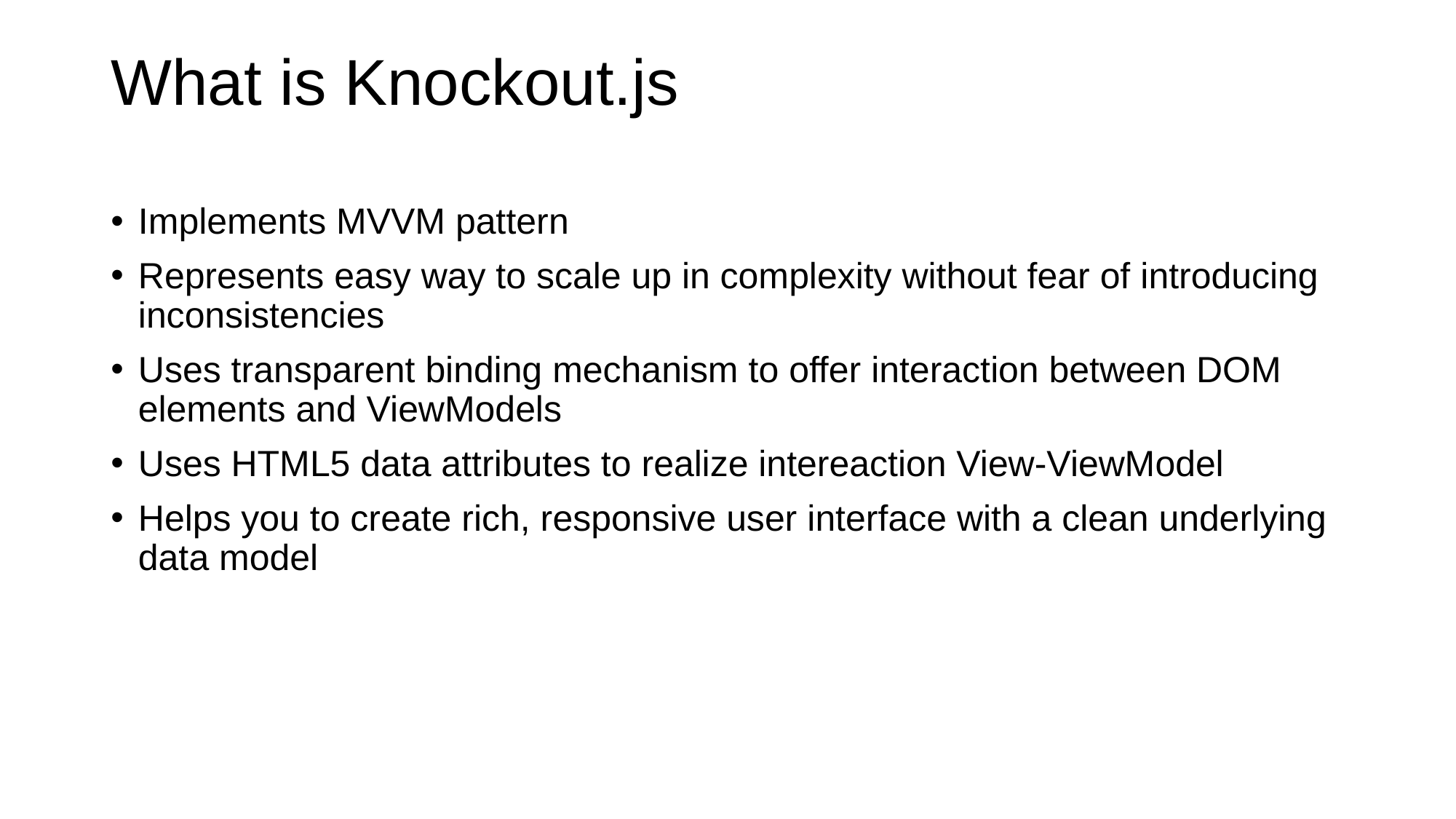

# What is Knockout.js
Implements MVVM pattern
Represents easy way to scale up in complexity without fear of introducing inconsistencies
Uses transparent binding mechanism to offer interaction between DOM elements and ViewModels
Uses HTML5 data attributes to realize intereaction View-ViewModel
Helps you to create rich, responsive user interface with a clean underlying data model